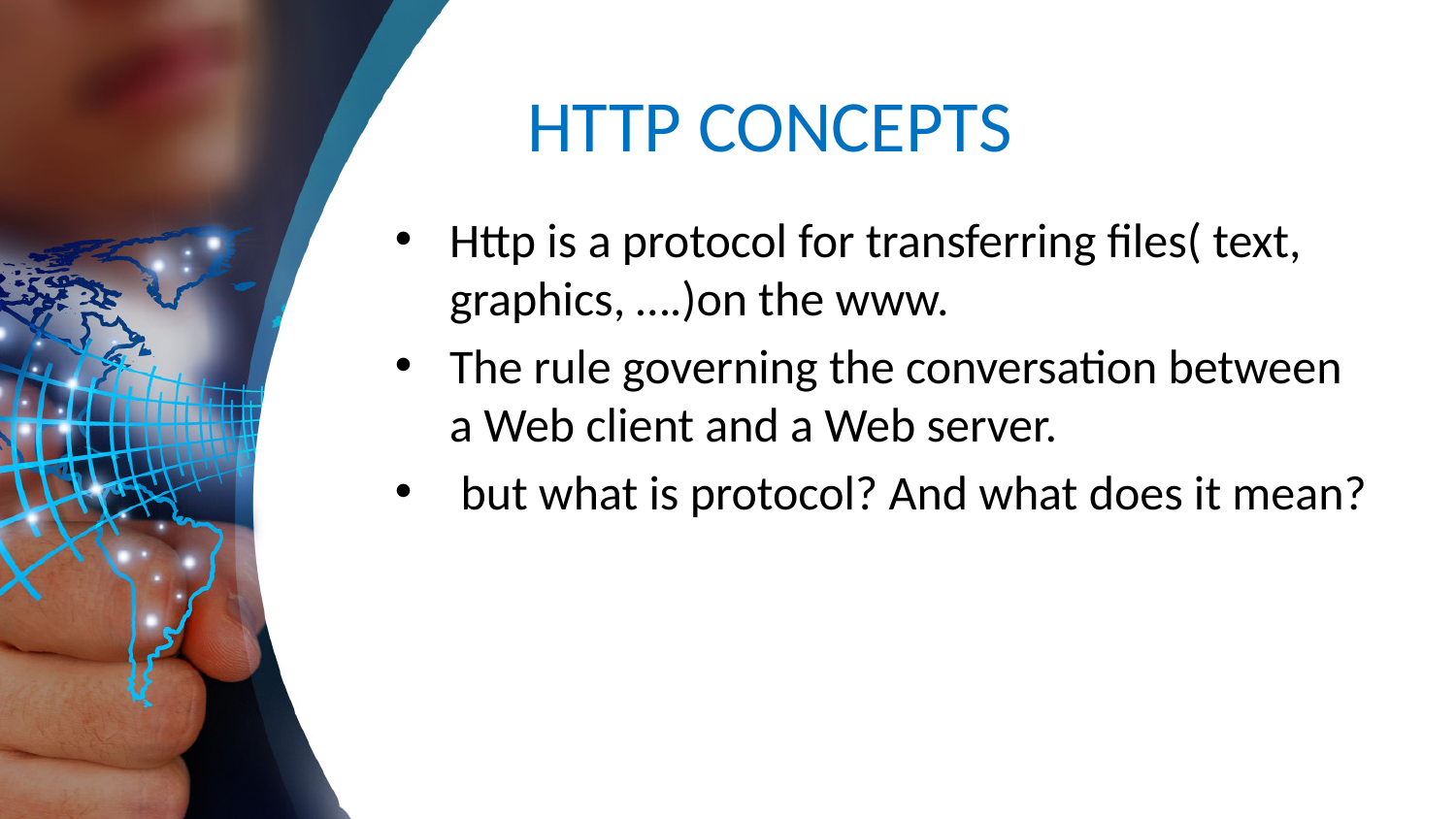

# HTTP CONCEPTS
Http is a protocol for transferring files( text, graphics, ….)on the www.
The rule governing the conversation between a Web client and a Web server.
 but what is protocol? And what does it mean?